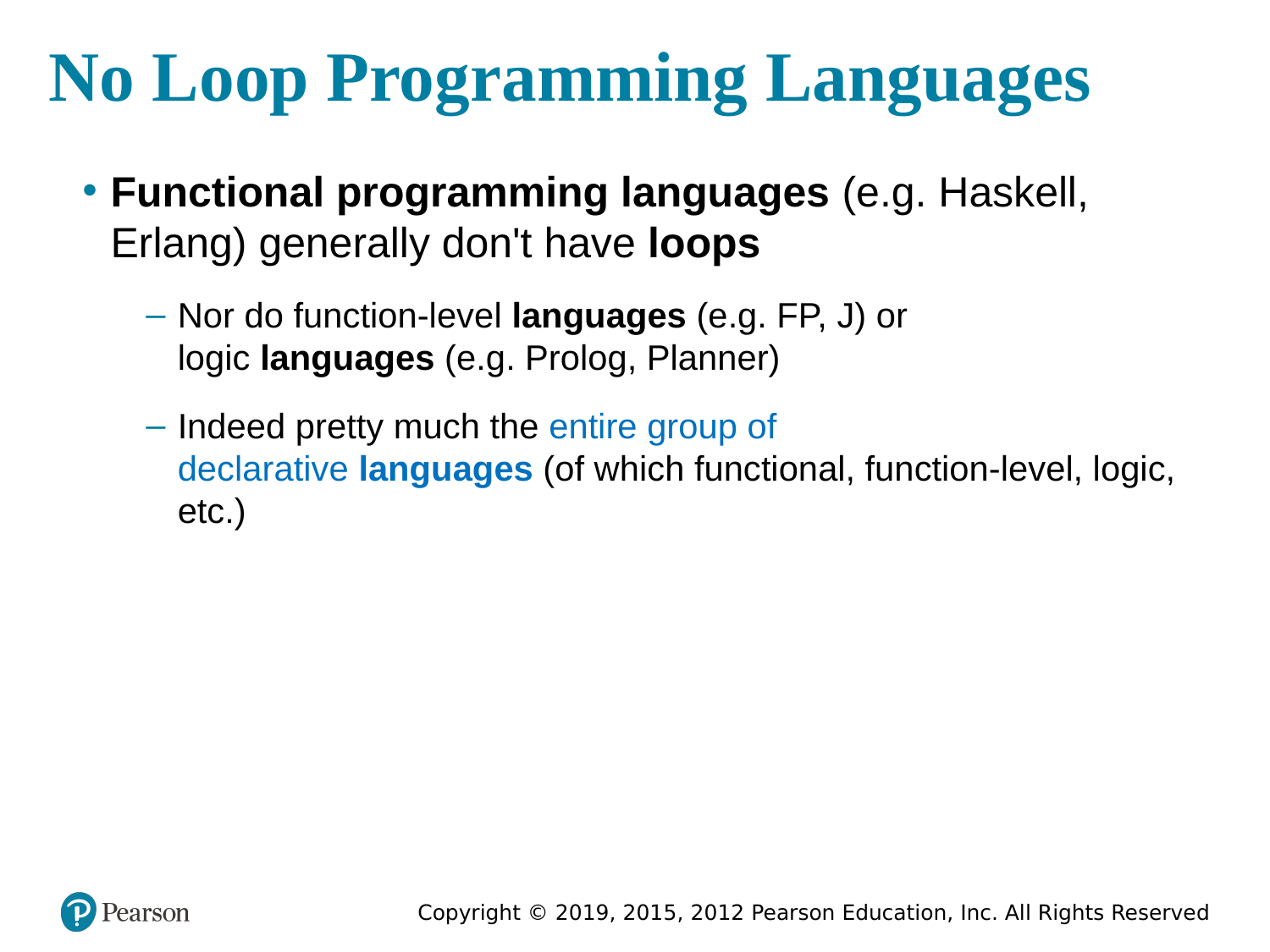

# No Loop Programming Languages
Functional programming languages (e.g. Haskell, Erlang) generally don't have loops
Nor do function-level languages (e.g. FP, J) or logic languages (e.g. Prolog, Planner)
Indeed pretty much the entire group of declarative languages (of which functional, function-level, logic, etc.)